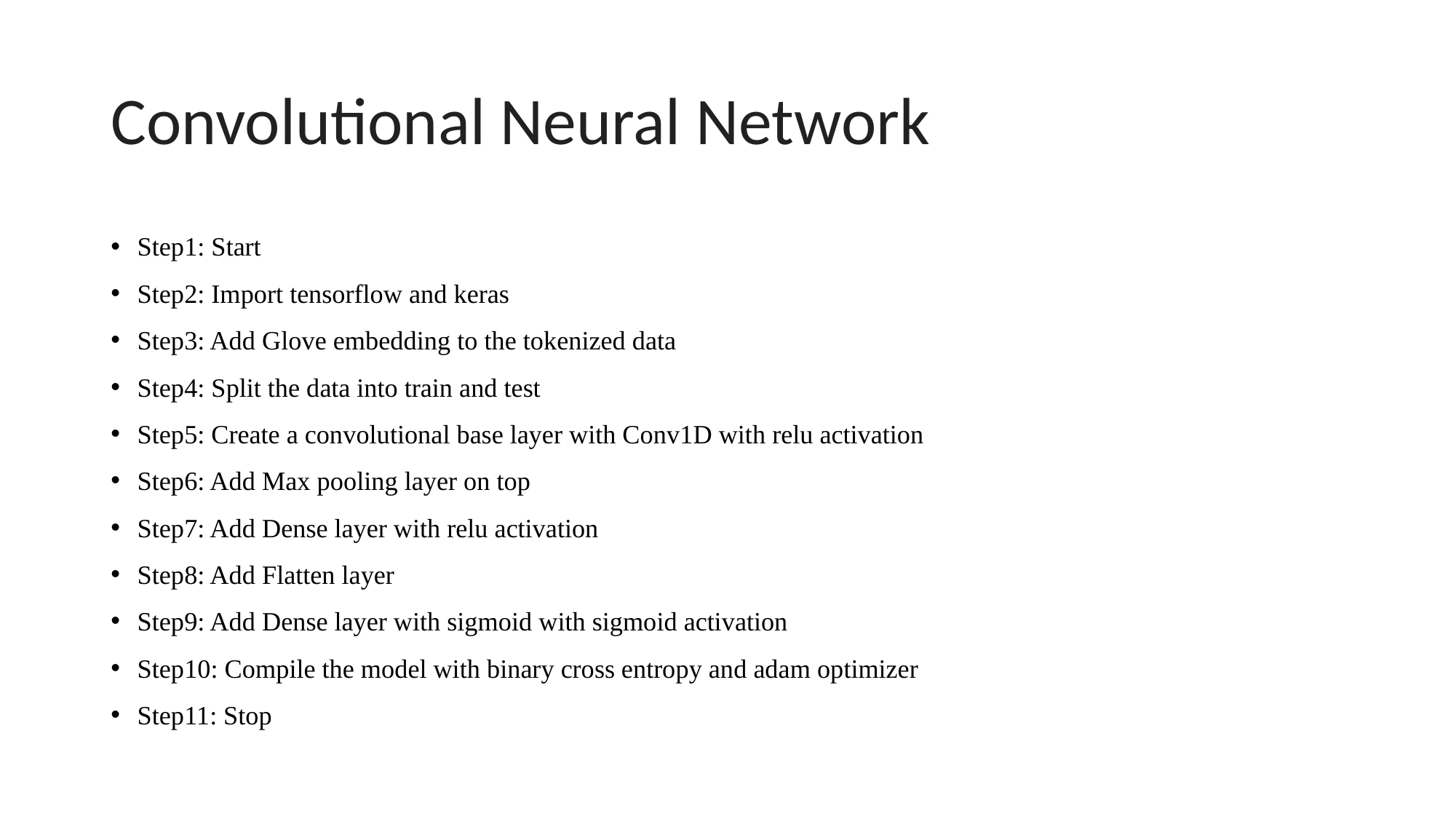

# Convolutional Neural Network
Step1: Start
Step2: Import tensorflow and keras
Step3: Add Glove embedding to the tokenized data
Step4: Split the data into train and test
Step5: Create a convolutional base layer with Conv1D with relu activation
Step6: Add Max pooling layer on top
Step7: Add Dense layer with relu activation
Step8: Add Flatten layer
Step9: Add Dense layer with sigmoid with sigmoid activation
Step10: Compile the model with binary cross entropy and adam optimizer
Step11: Stop